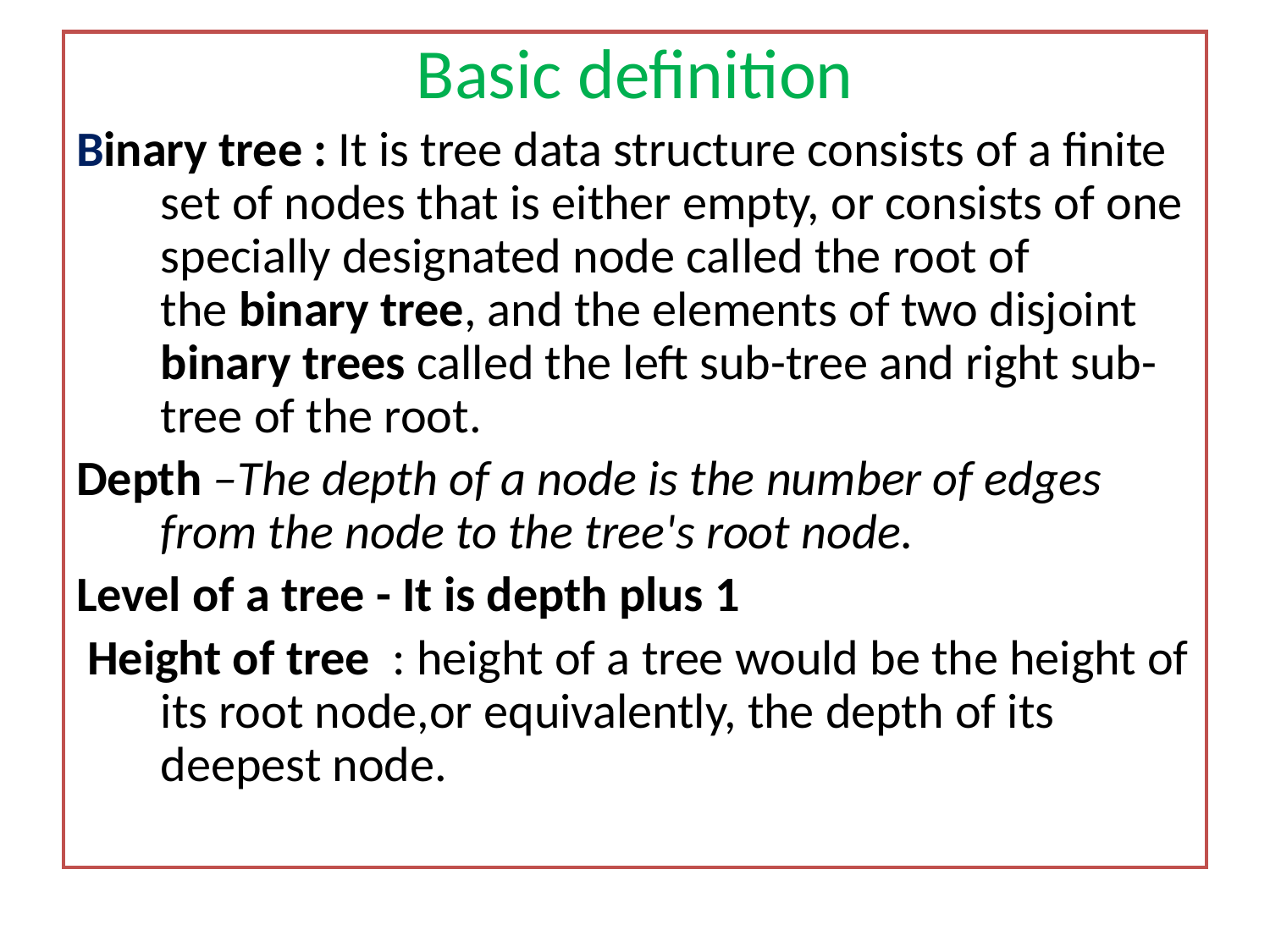

Basic definition
Binary tree : It is tree data structure consists of a finite set of nodes that is either empty, or consists of one specially designated node called the root of the binary tree, and the elements of two disjoint binary trees called the left sub-tree and right sub-tree of the root.
Depth –The depth of a node is the number of edges from the node to the tree's root node.
Level of a tree - It is depth plus 1
 Height of tree  : height of a tree would be the height of its root node,or equivalently, the depth of its deepest node.